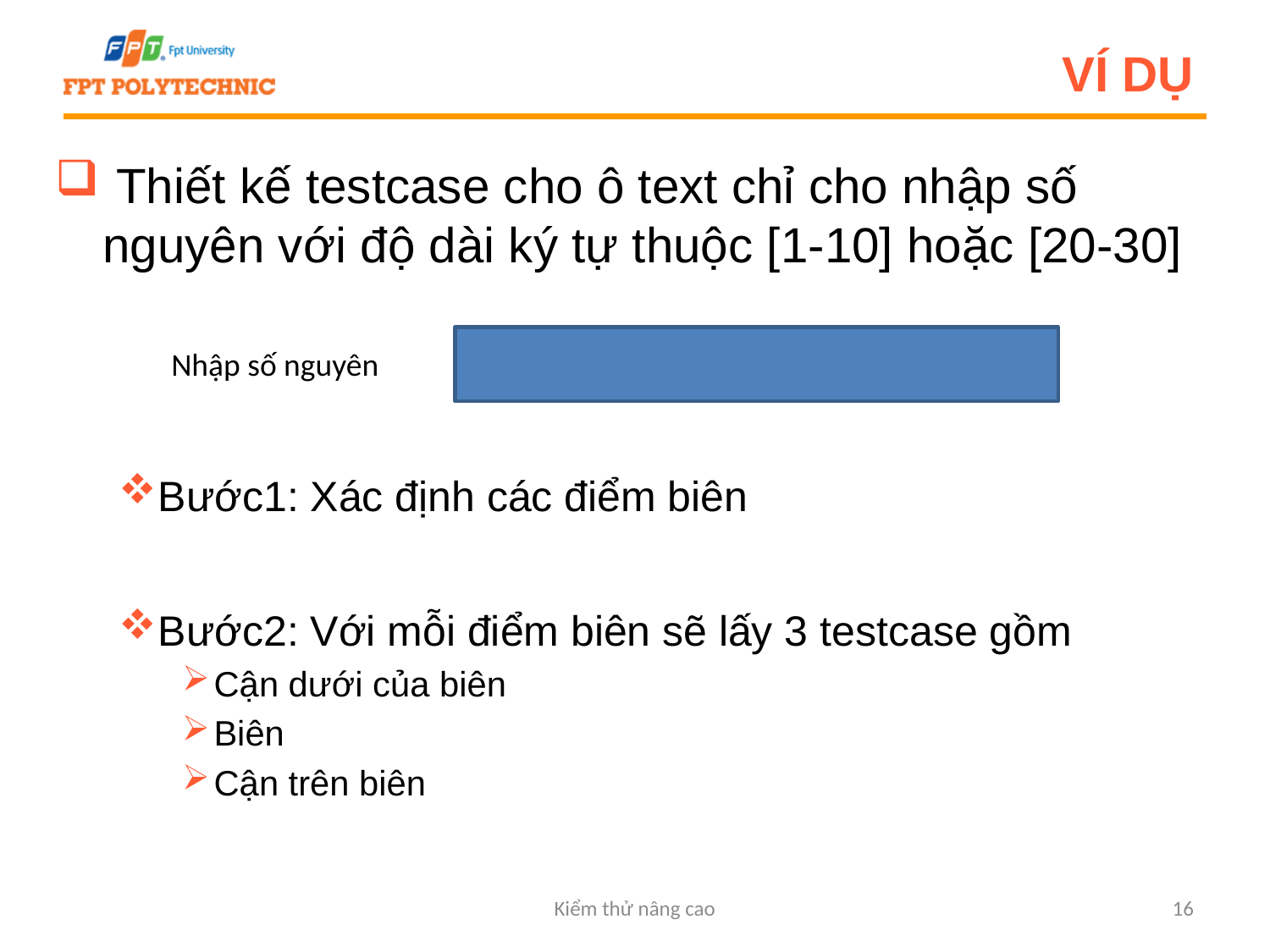

# Ví dụ
 Thiết kế testcase cho ô text chỉ cho nhập số nguyên với độ dài ký tự thuộc [1-10] hoặc [20-30]

Bước1: Xác định các điểm biên

Bước2: Với mỗi điểm biên sẽ lấy 3 testcase gồm
Cận dưới của biên
Biên
Cận trên biên

Nhập số nguyên
Kiểm thử nâng cao
16